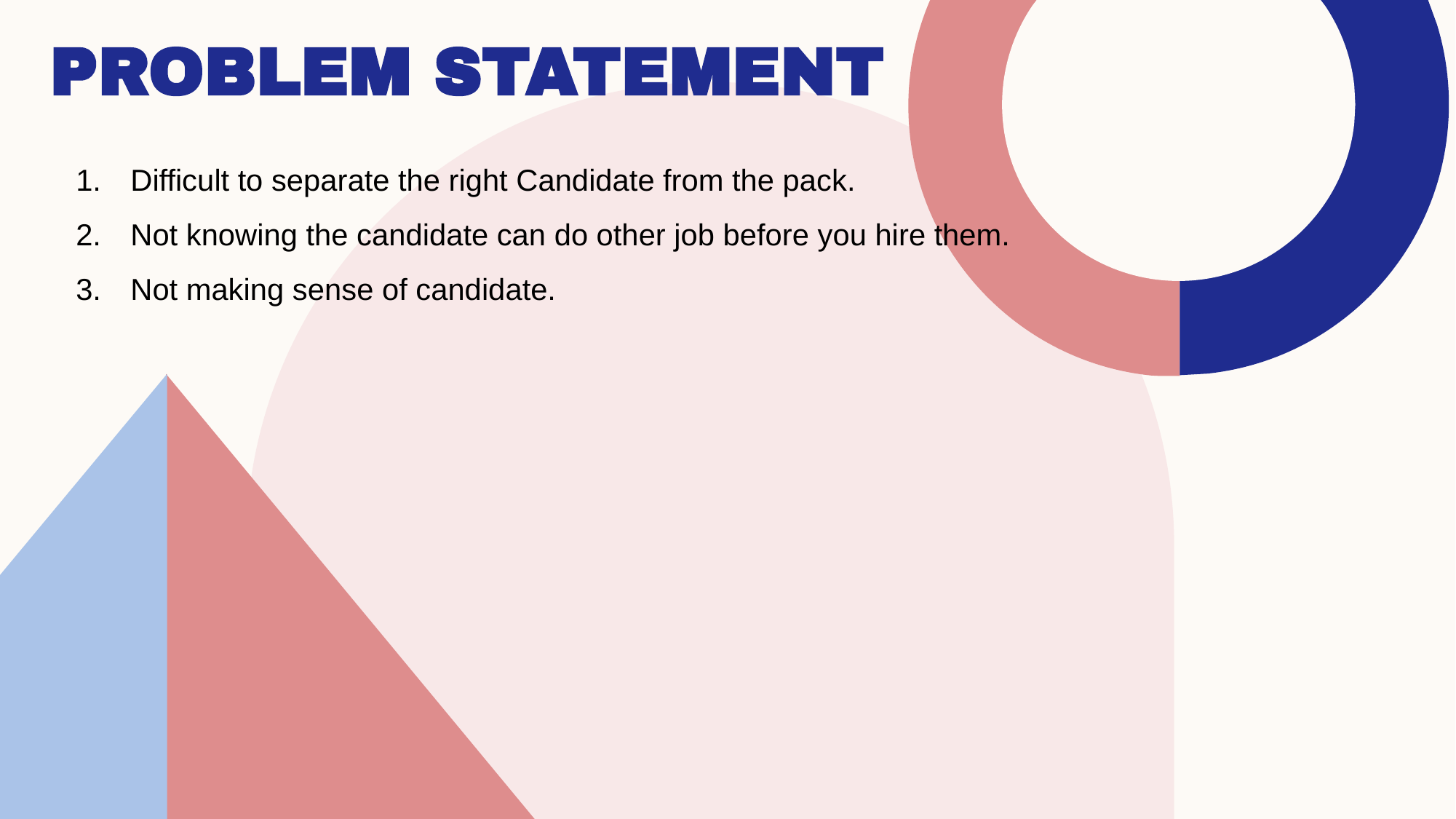

# Problem Statement
Difficult to separate the right Candidate from the pack.
Not knowing the candidate can do other job before you hire them.
Not making sense of candidate.